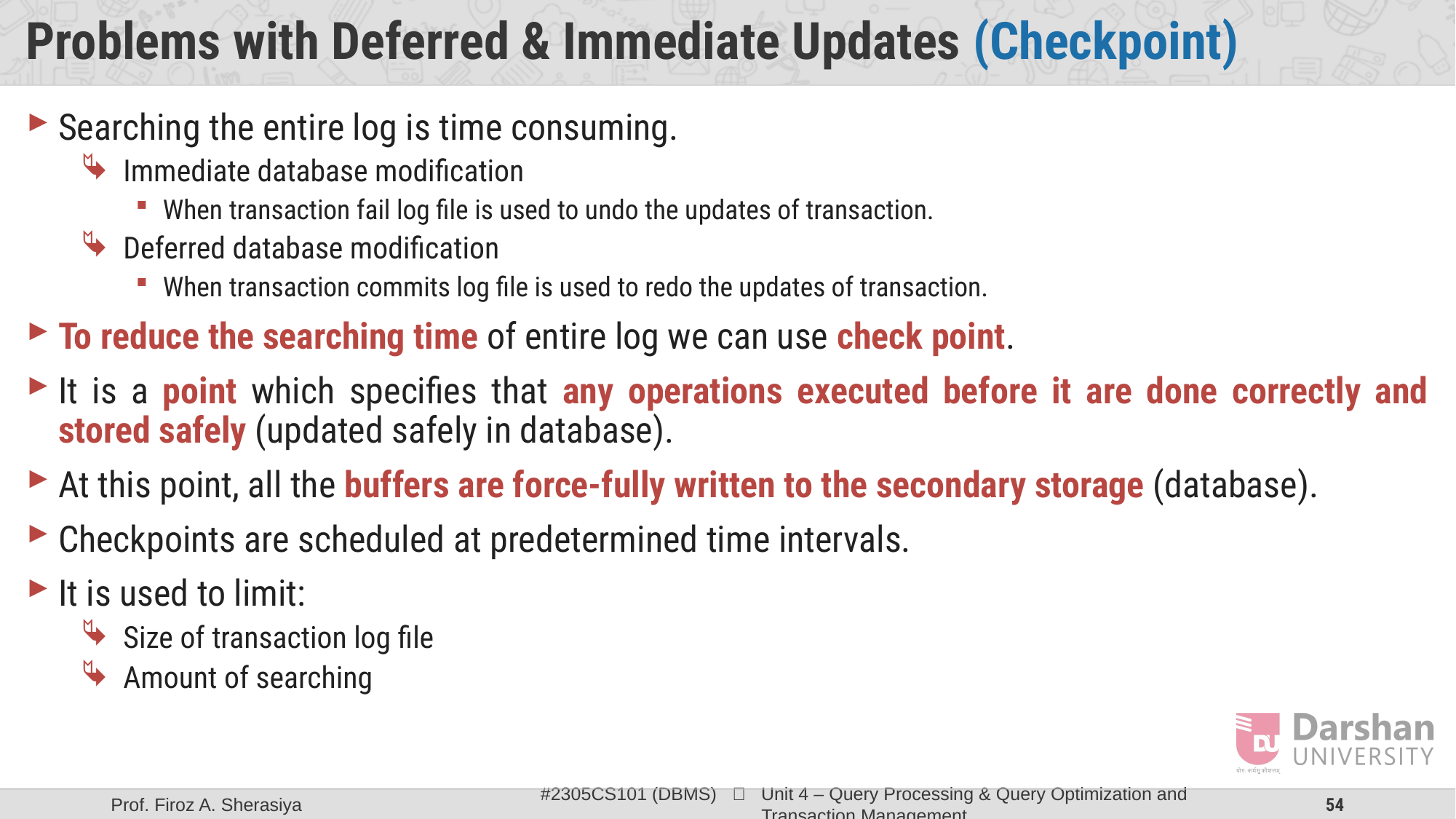

# Problems with Deferred & Immediate Updates (Checkpoint)
Searching the entire log is time consuming.
Immediate database modification
When transaction fail log file is used to undo the updates of transaction.
Deferred database modification
When transaction commits log file is used to redo the updates of transaction.
To reduce the searching time of entire log we can use check point.
It is a point which specifies that any operations executed before it are done correctly and stored safely (updated safely in database).
At this point, all the buffers are force-fully written to the secondary storage (database).
Checkpoints are scheduled at predetermined time intervals.
It is used to limit:
Size of transaction log file
Amount of searching